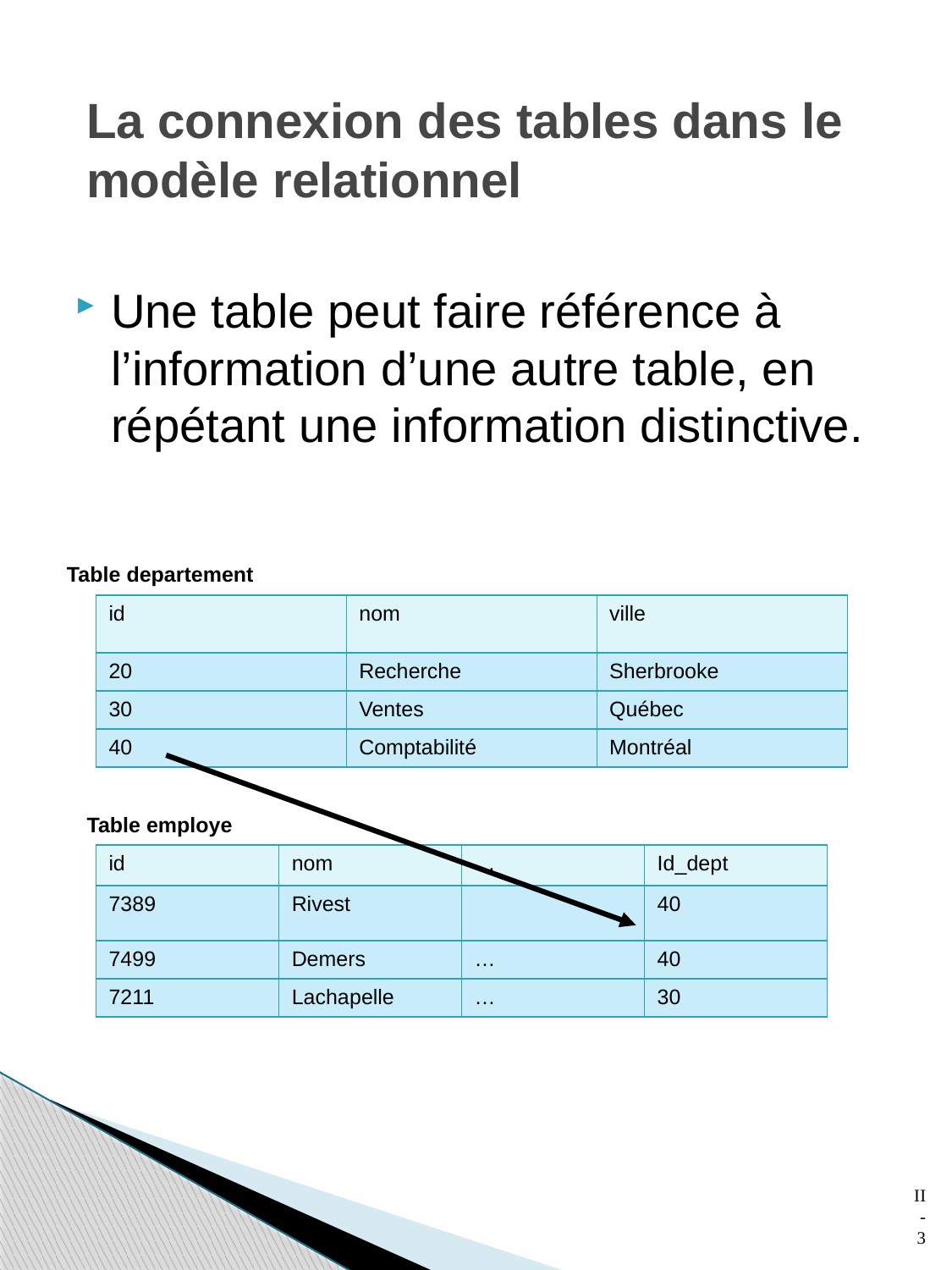

# La connexion des tables dans le modèle relationnel
Une table peut faire référence à l’information d’une autre table, en répétant une information distinctive.
Table departement
| id | nom | ville |
| --- | --- | --- |
| 20 | Recherche | Sherbrooke |
| 30 | Ventes | Québec |
| 40 | Comptabilité | Montréal |

Table employe
| id | nom | … | Id\_dept |
| --- | --- | --- | --- |
| 7389 | Rivest |  | 40 |
| 7499 | Demers | … | 40 |
| 7211 | Lachapelle | … | 30 |

3